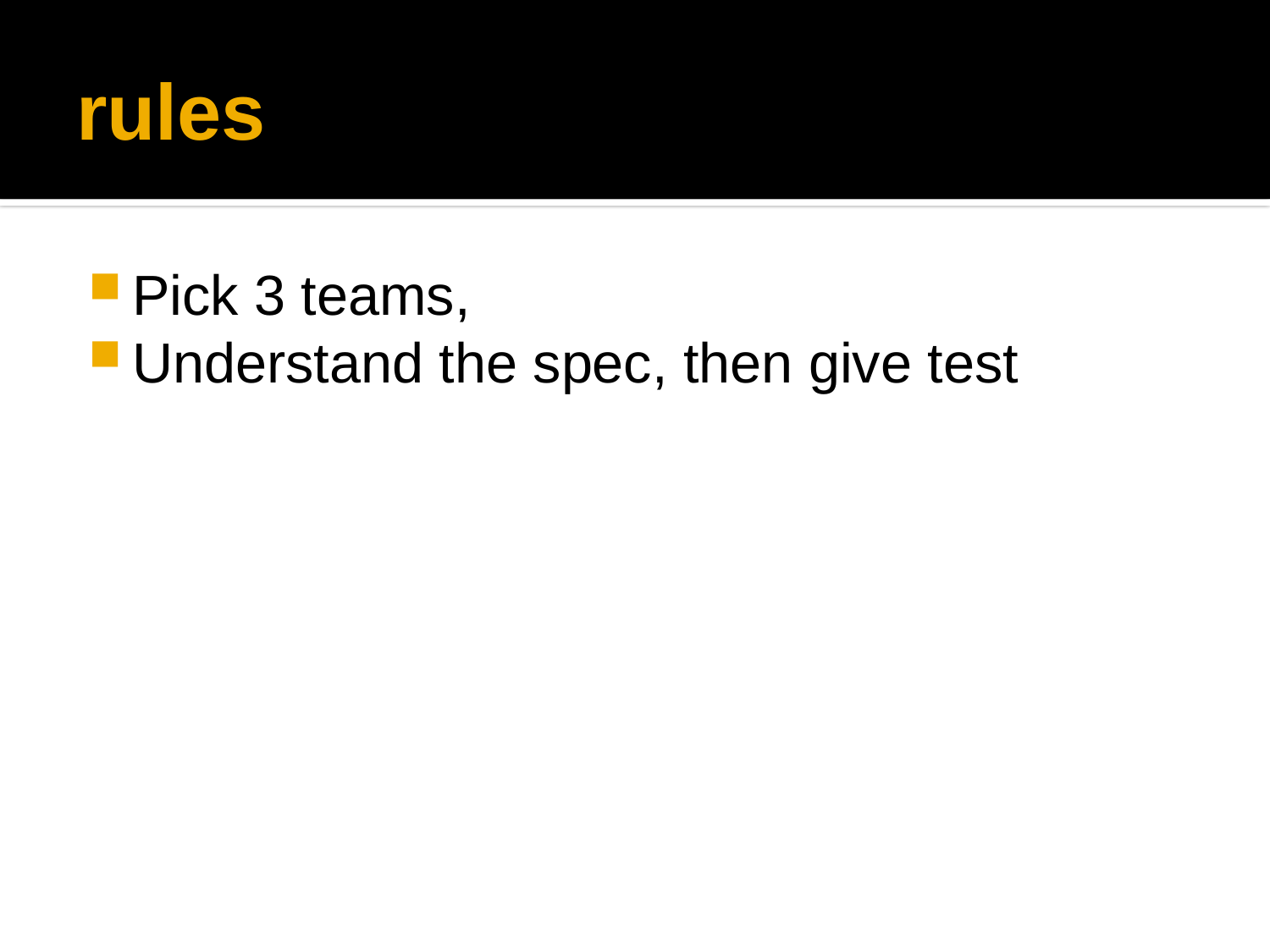

# rules
Pick 3 teams,
Understand the spec, then give test